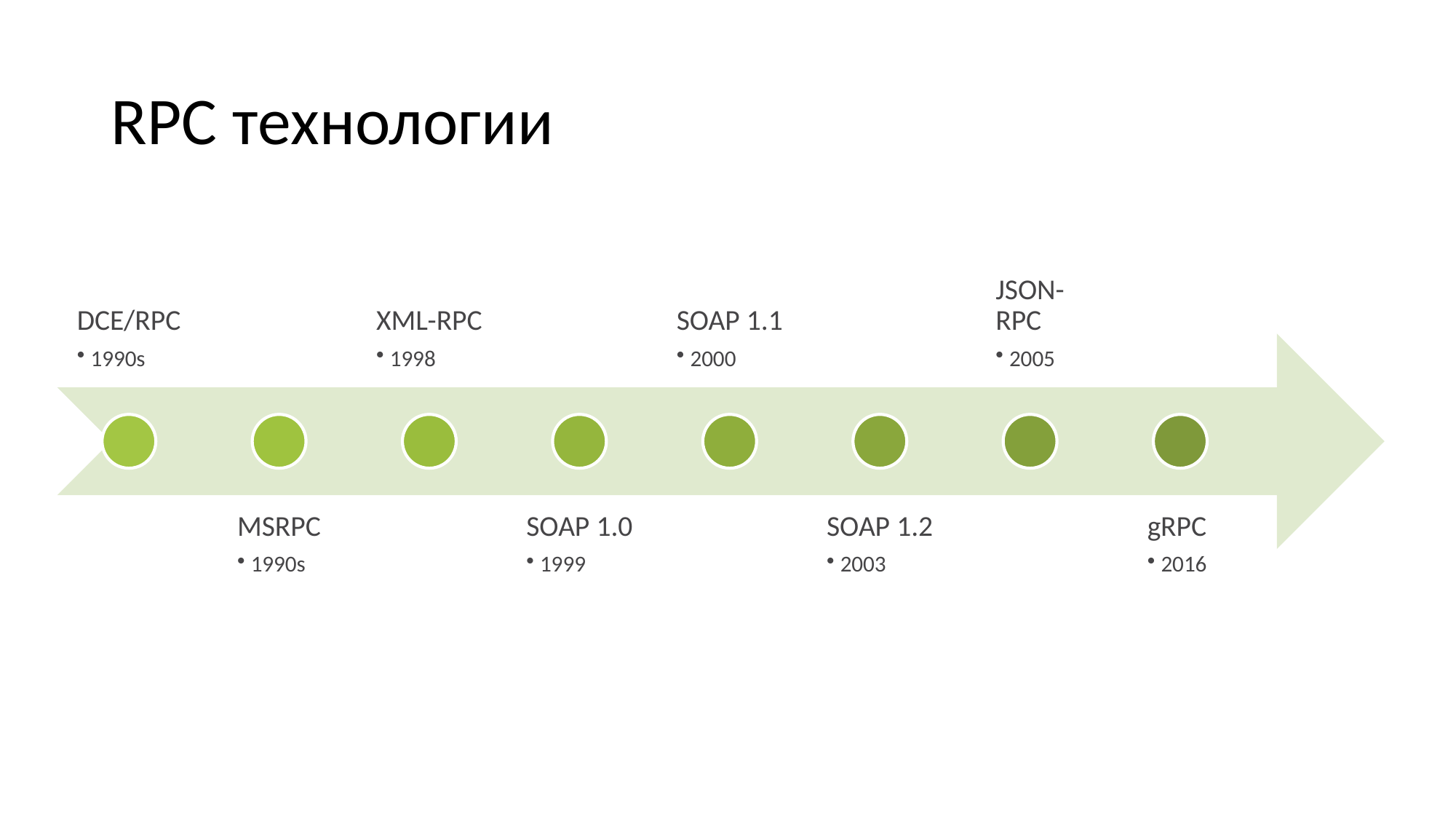

# RPC технологии
DCE/RPC
1990s
MSRPC
1990s
XML-RPC
1998
SOAP 1.0
1999
SOAP 1.1
2000
SOAP 1.2
2003
JSON-RPC
2005
gRPC
2016